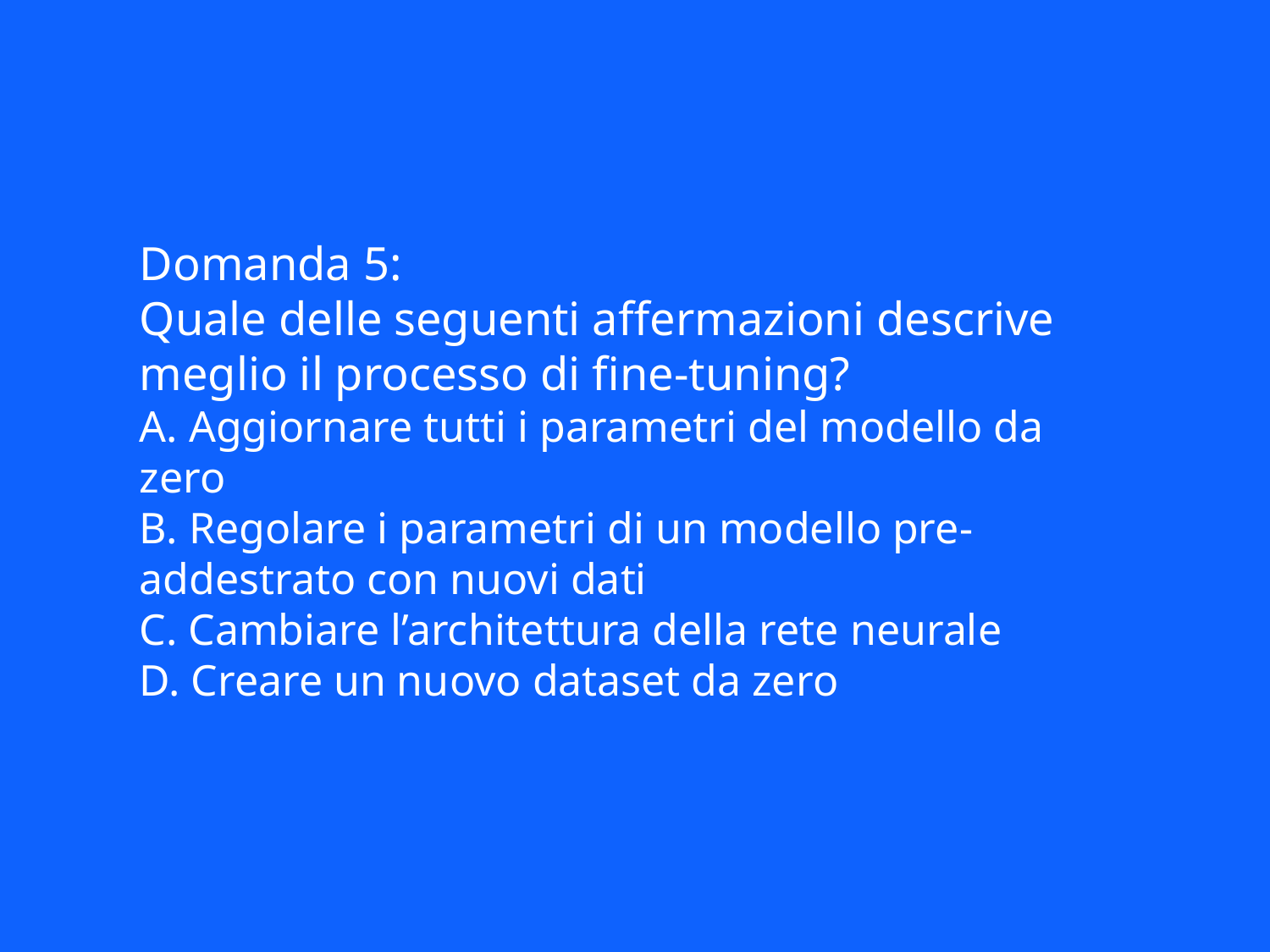

Domanda 5:
Quale delle seguenti affermazioni descrive meglio il processo di fine-tuning?
A. Aggiornare tutti i parametri del modello da zero
B. Regolare i parametri di un modello pre-addestrato con nuovi dati
C. Cambiare l’architettura della rete neurale
D. Creare un nuovo dataset da zero